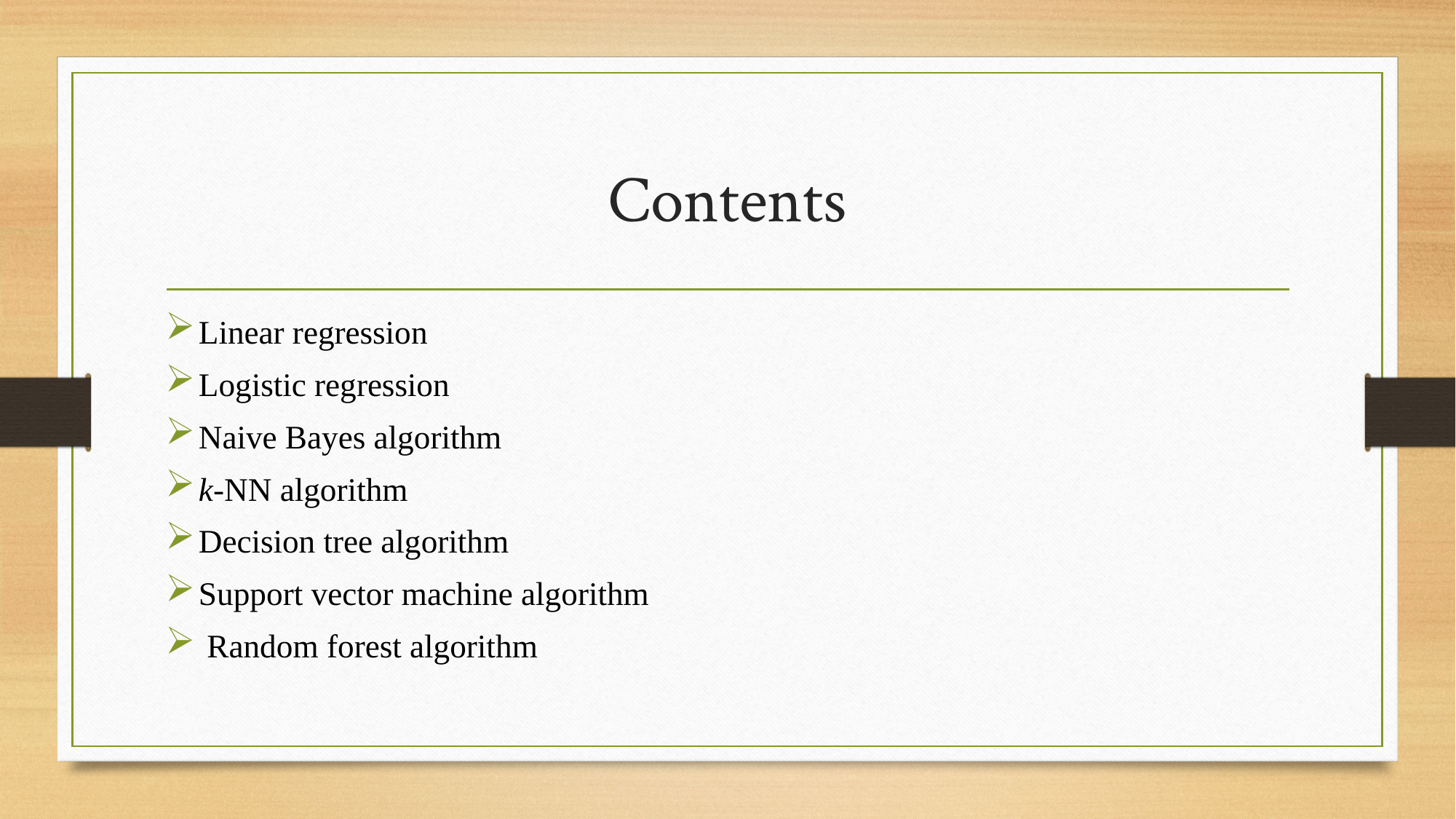

# Contents
Linear regression
Logistic regression
Naive Bayes algorithm
k-NN algorithm
Decision tree algorithm
Support vector machine algorithm
 Random forest algorithm